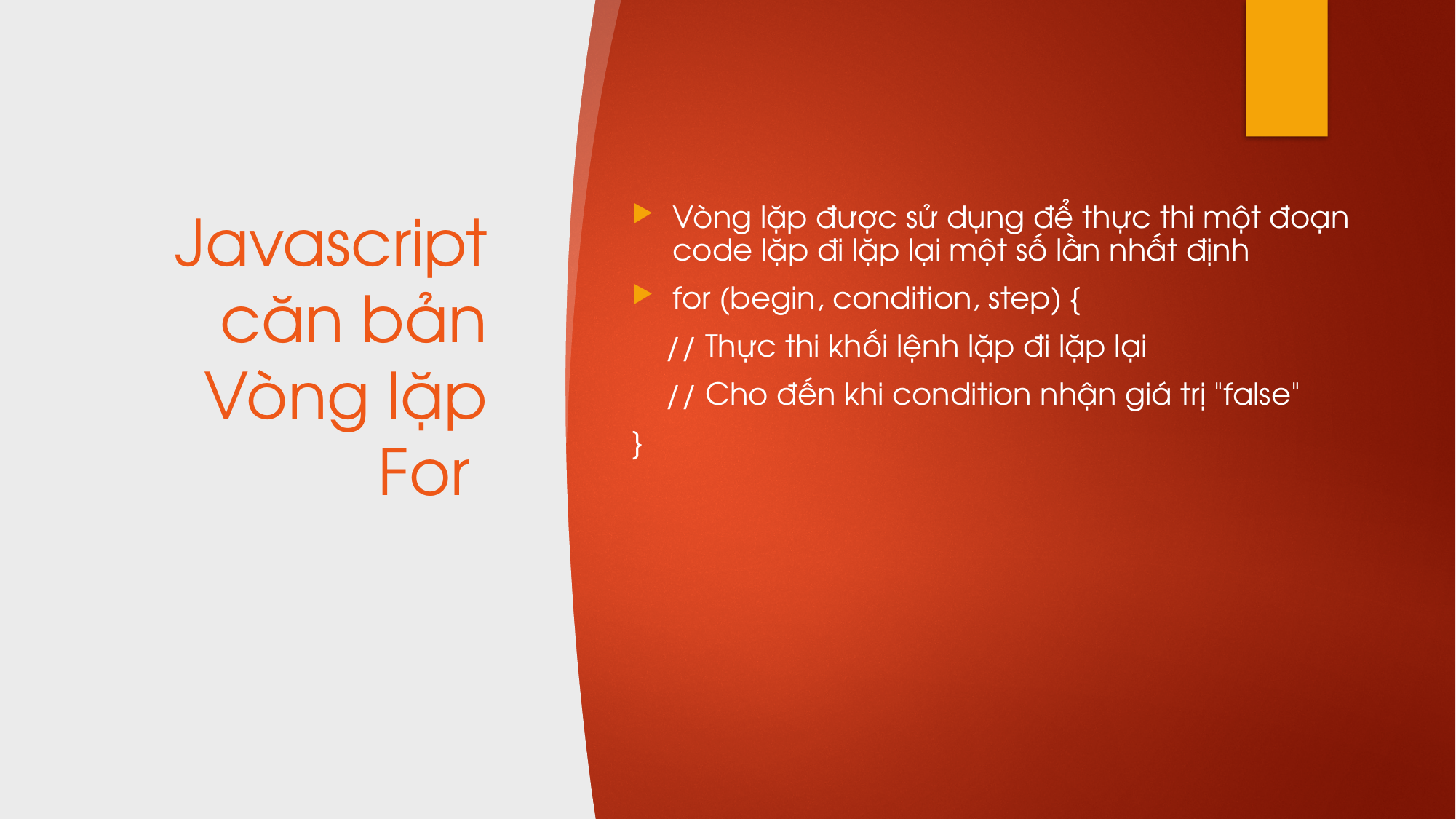

# Javascript căn bản Vòng lặp For
Vòng lặp được sử dụng để thực thi một đoạn code lặp đi lặp lại một số lần nhất định
for (begin, condition, step) {
    // Thực thi khối lệnh lặp đi lặp lại
    // Cho đến khi condition nhận giá trị "false"
}